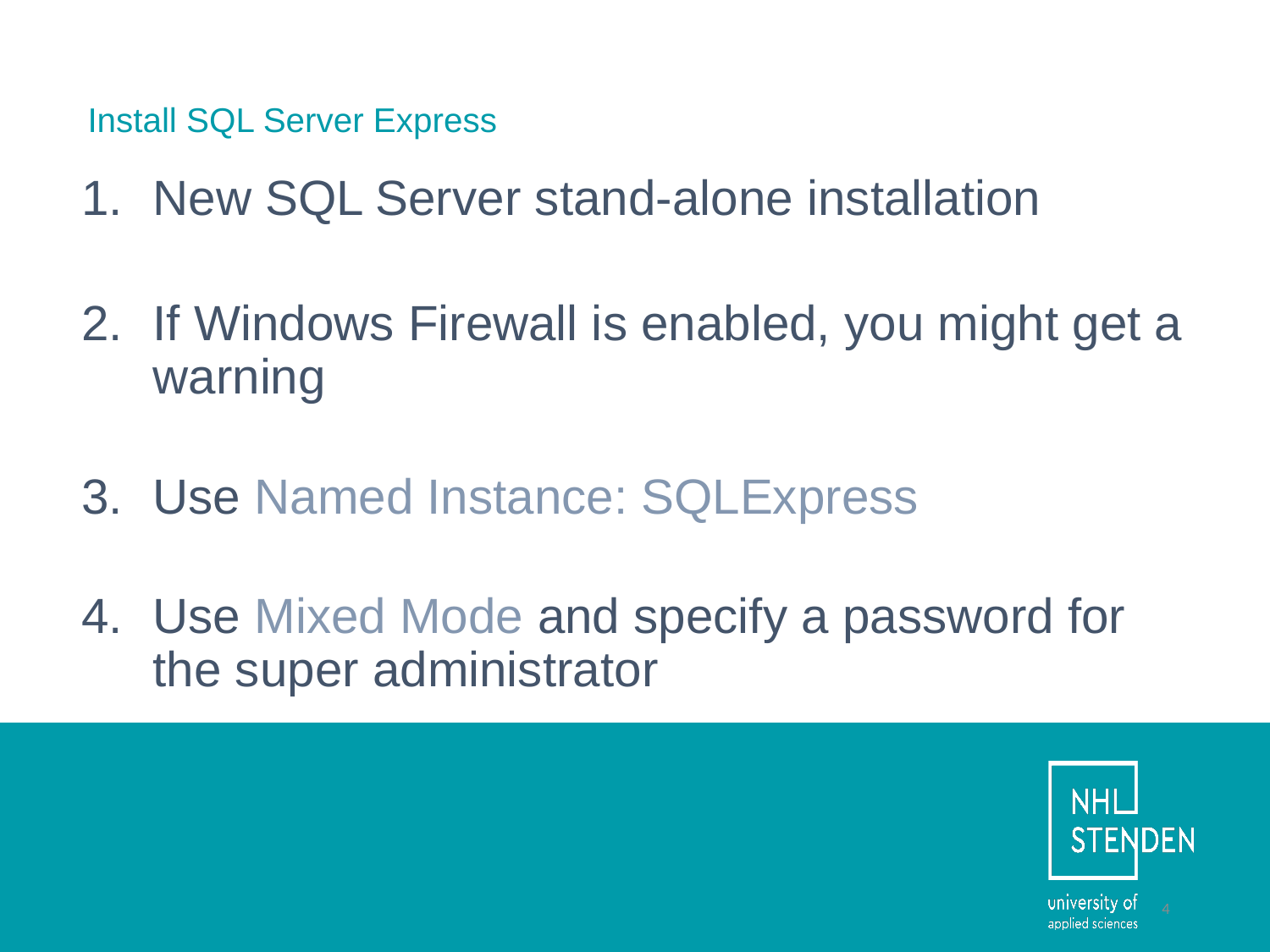

# Install SQL Server Express
New SQL Server stand-alone installation
If Windows Firewall is enabled, you might get a warning
Use Named Instance: SQLExpress
Use Mixed Mode and specify a password for the super administrator
4